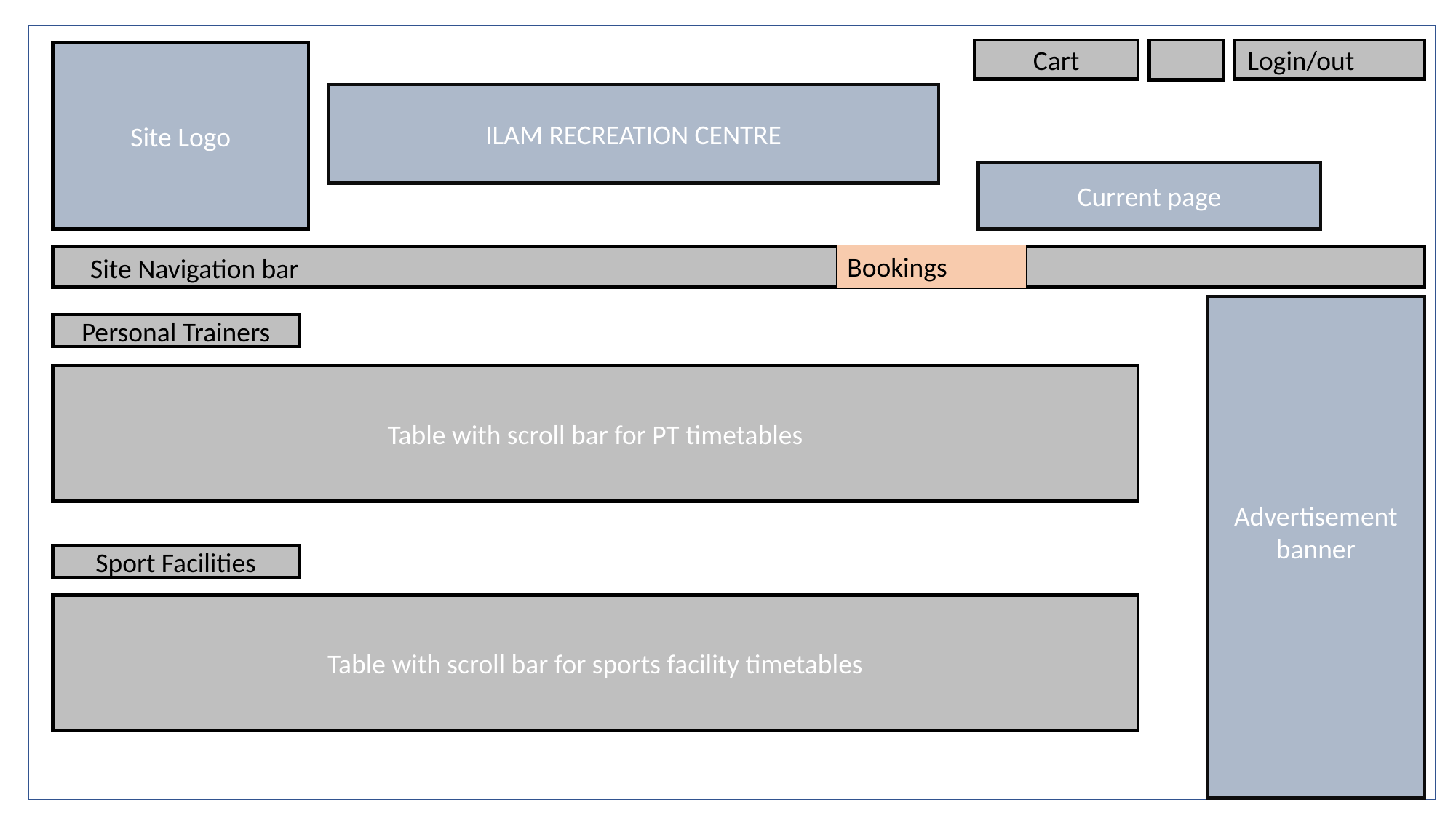

Login/out
Cart

Site Logo
ILAM RECREATION CENTRE
Current page
Bookings
Site Navigation bar

Advertisement banner

Personal Trainers
Table with scroll bar for PT timetables
Sport Facilities
Table with scroll bar for sports facility timetables